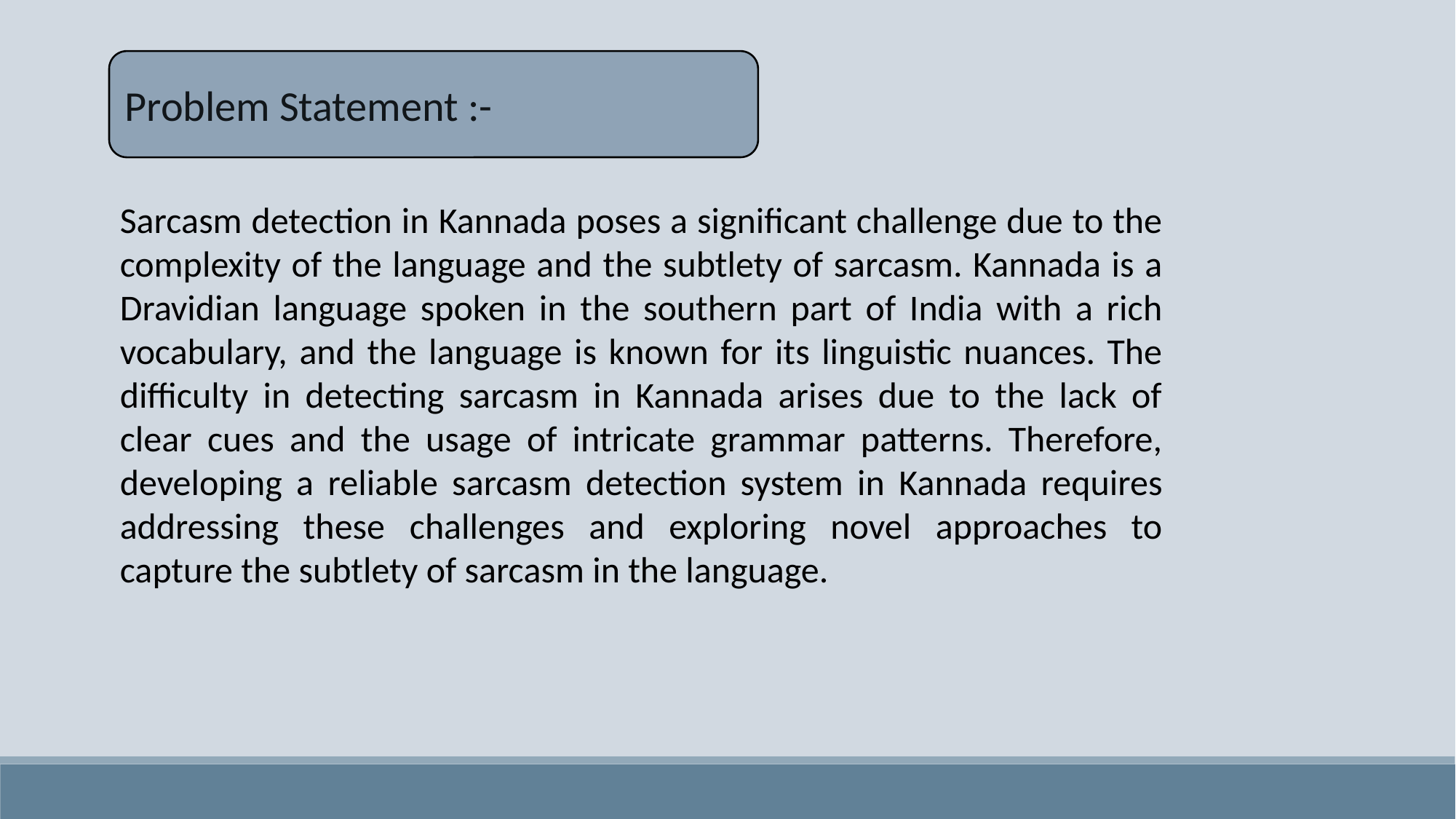

Problem Statement :-
Sarcasm detection in Kannada poses a significant challenge due to the complexity of the language and the subtlety of sarcasm. Kannada is a Dravidian language spoken in the southern part of India with a rich vocabulary, and the language is known for its linguistic nuances. The difficulty in detecting sarcasm in Kannada arises due to the lack of clear cues and the usage of intricate grammar patterns. Therefore, developing a reliable sarcasm detection system in Kannada requires addressing these challenges and exploring novel approaches to capture the subtlety of sarcasm in the language.